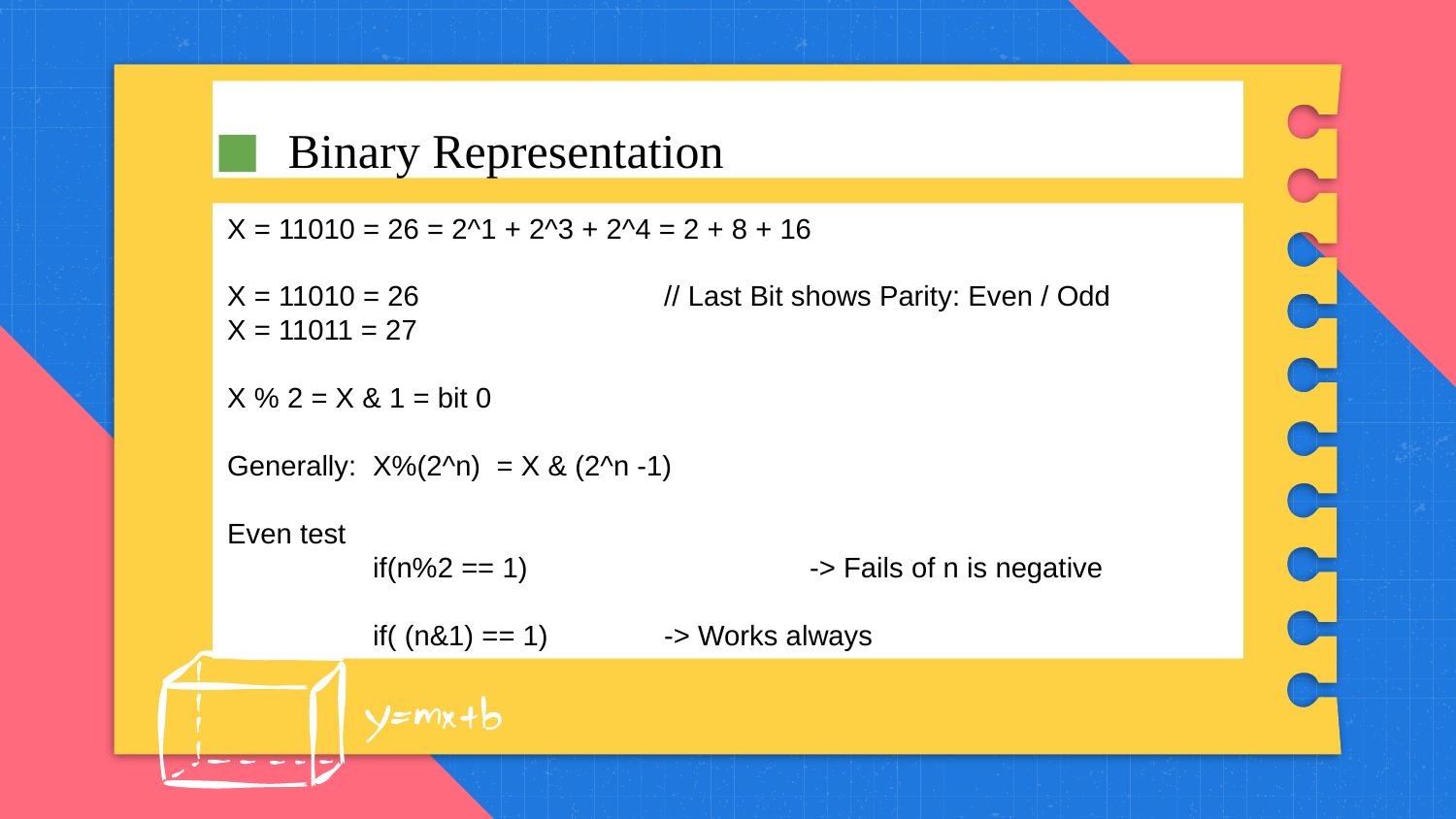

Binary Representation
X = 11010 = 26 = 2^1 + 2^3 + 2^4 = 2 + 8 + 16

X = 11010 = 26		// Last Bit shows Parity: Even / Odd
X = 11011 = 27

X % 2 = X & 1 = bit 0

Generally:	X%(2^n)  = X & (2^n -1)

Even test
	if(n%2 == 1)		-> Fails of n is negative

	if( (n&1) == 1)	-> Works always